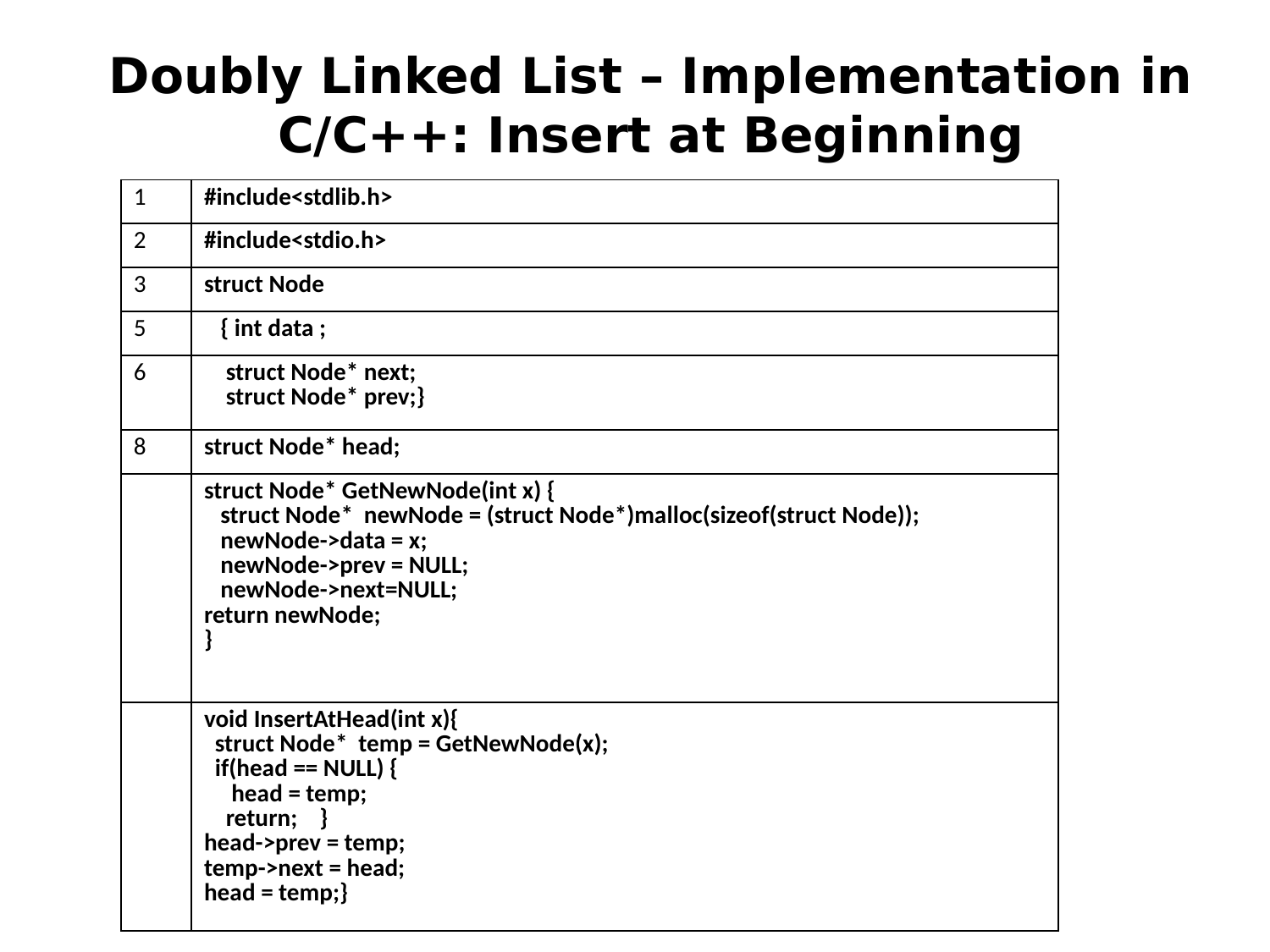

Doubly Linked List – Implementation in C/C++: Insert at Beginning
| 1 | #include<stdlib.h> |
| --- | --- |
| 2 | #include<stdio.h> |
| 3 | struct Node |
| 5 | { int data ; |
| 6 | struct Node\* next; struct Node\* prev;} |
| 8 | struct Node\* head; |
|  | struct Node\* GetNewNode(int x) { struct Node\* newNode = (struct Node\*)malloc(sizeof(struct Node)); newNode->data = x; newNode->prev = NULL; newNode->next=NULL; return newNode; } |
|  | void InsertAtHead(int x){ struct Node\* temp = GetNewNode(x); if(head == NULL) { head = temp; return; } head->prev = temp; temp->next = head; head = temp;} |